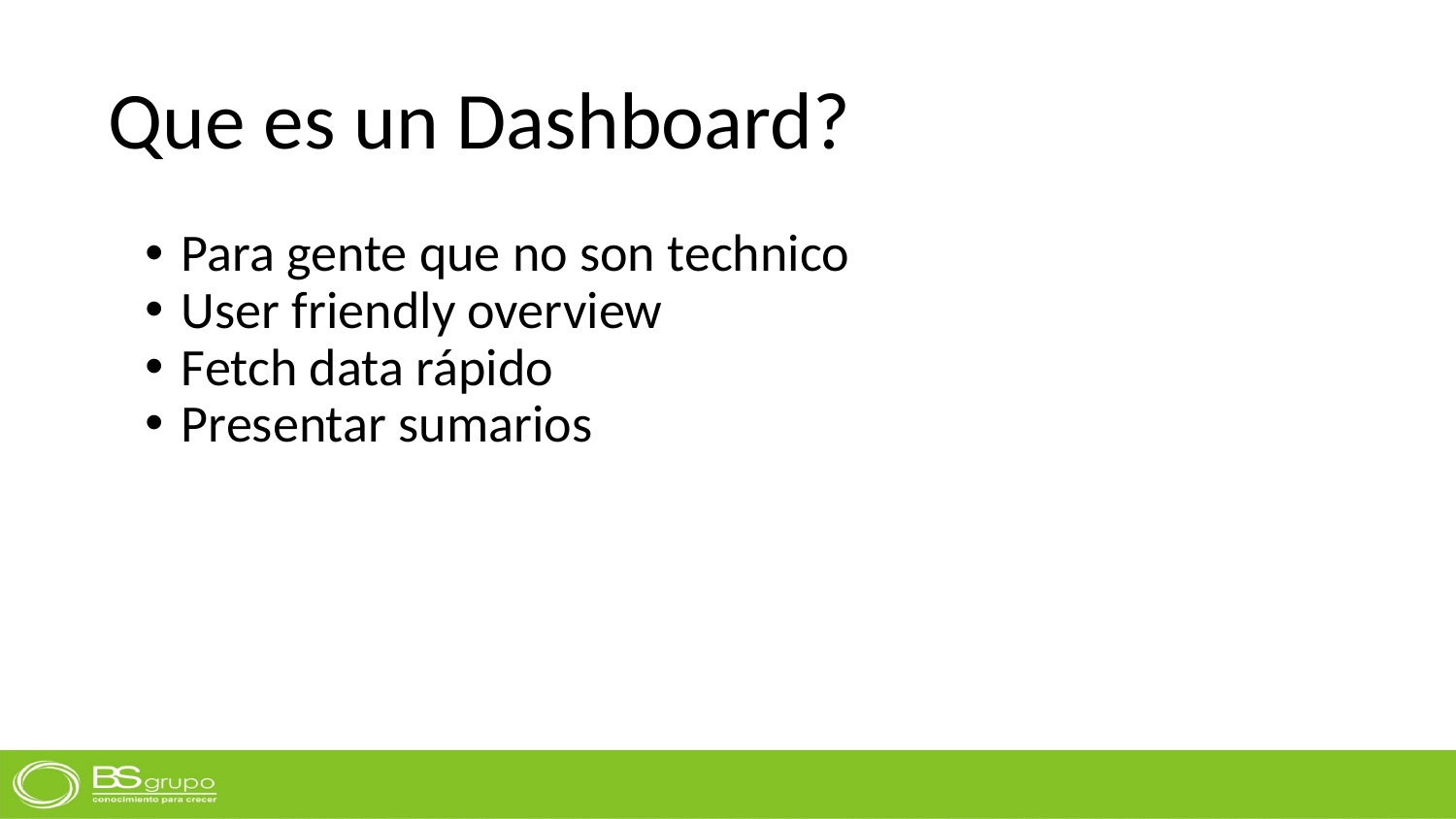

# Que es un Dashboard?
Para gente que no son technico
User friendly overview
Fetch data rápido
Presentar sumarios